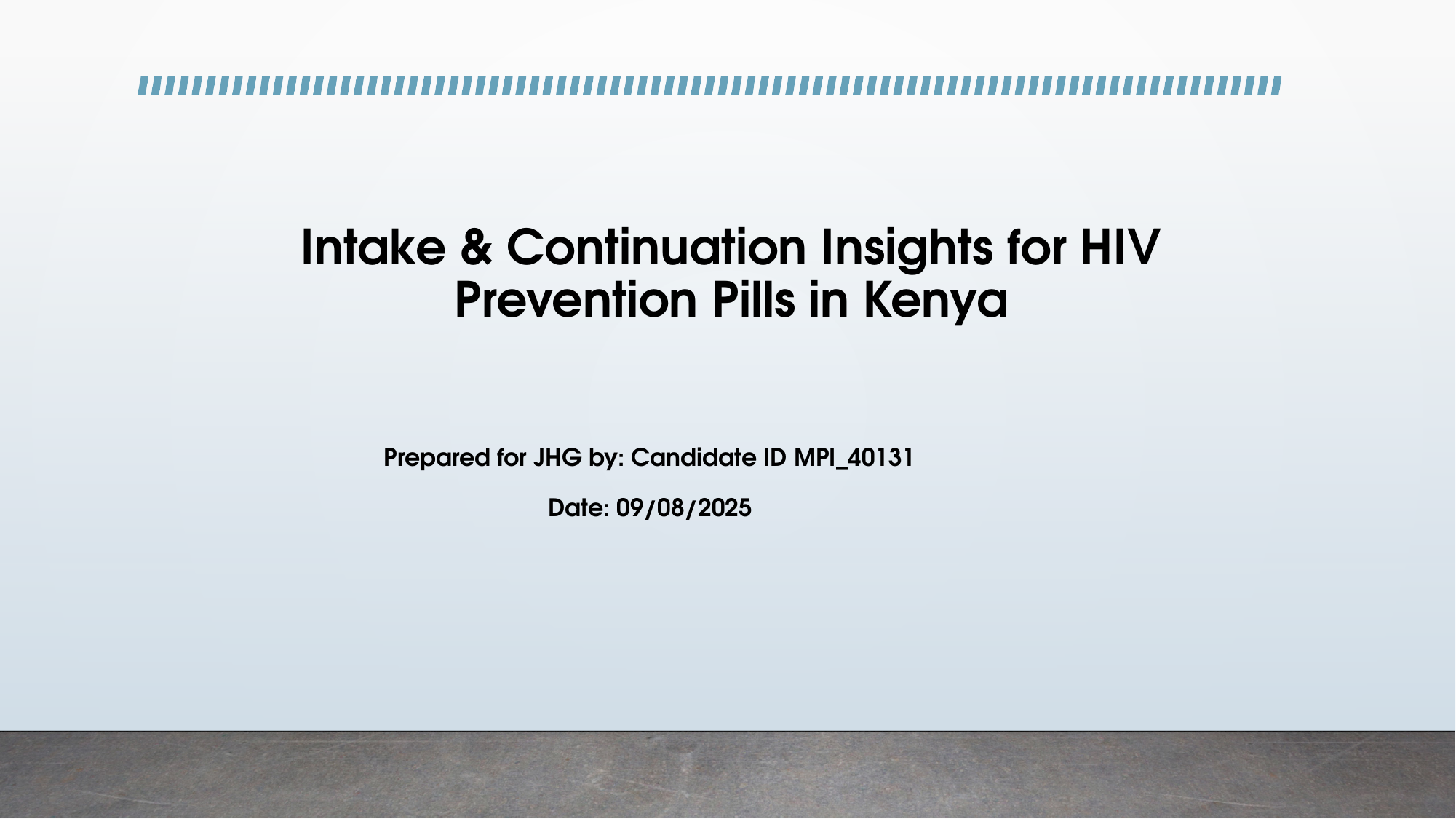

# Intake & Continuation Insights for HIV Prevention Pills in Kenya
Prepared for JHG by: Candidate ID MPI_40131
Date: 09/08/2025